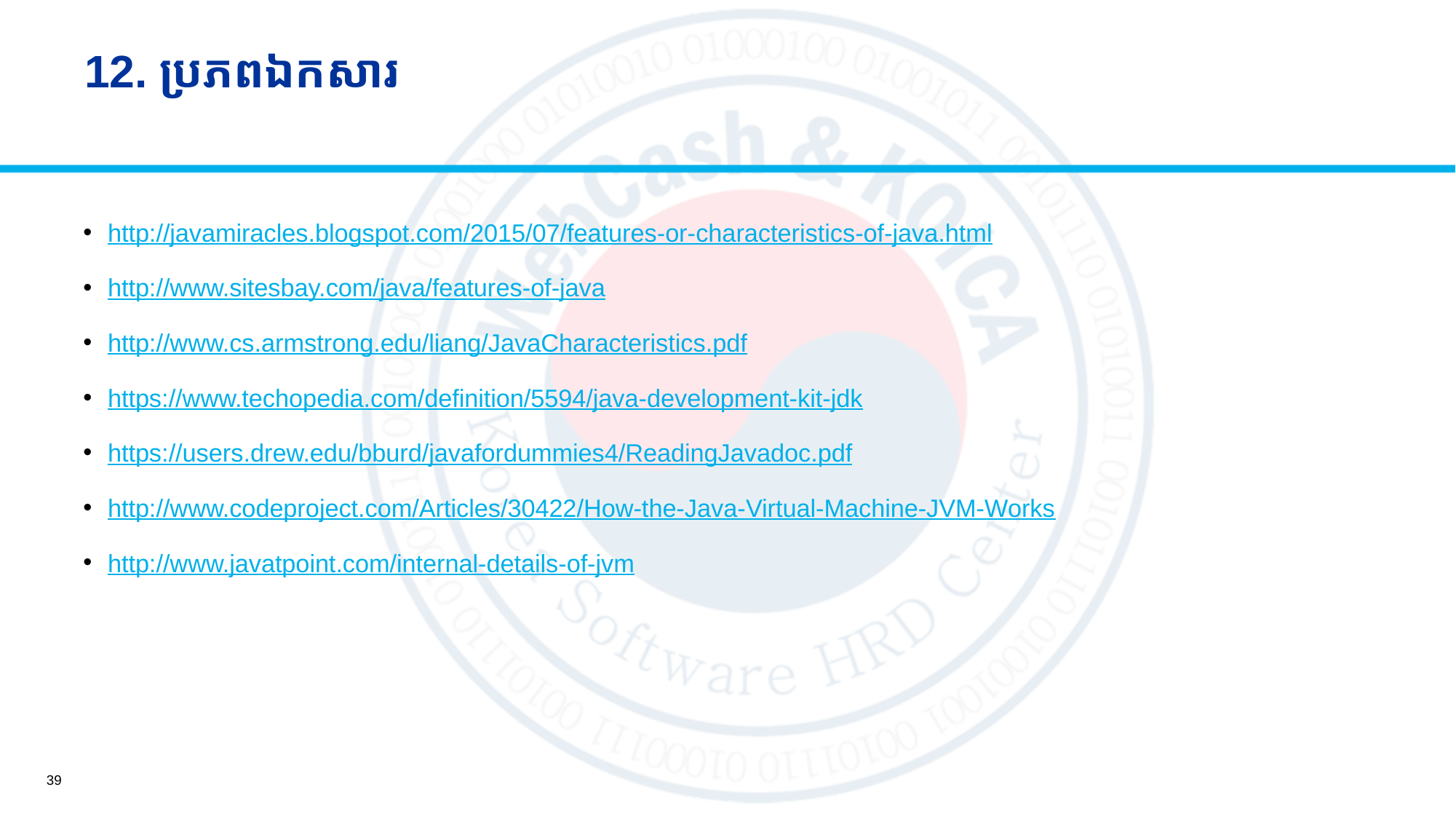

# 12. ប្រភពឯកសារ
http://javamiracles.blogspot.com/2015/07/features-or-characteristics-of-java.html
http://www.sitesbay.com/java/features-of-java
http://www.cs.armstrong.edu/liang/JavaCharacteristics.pdf
https://www.techopedia.com/definition/5594/java-development-kit-jdk
https://users.drew.edu/bburd/javafordummies4/ReadingJavadoc.pdf
http://www.codeproject.com/Articles/30422/How-the-Java-Virtual-Machine-JVM-Works
http://www.javatpoint.com/internal-details-of-jvm

39